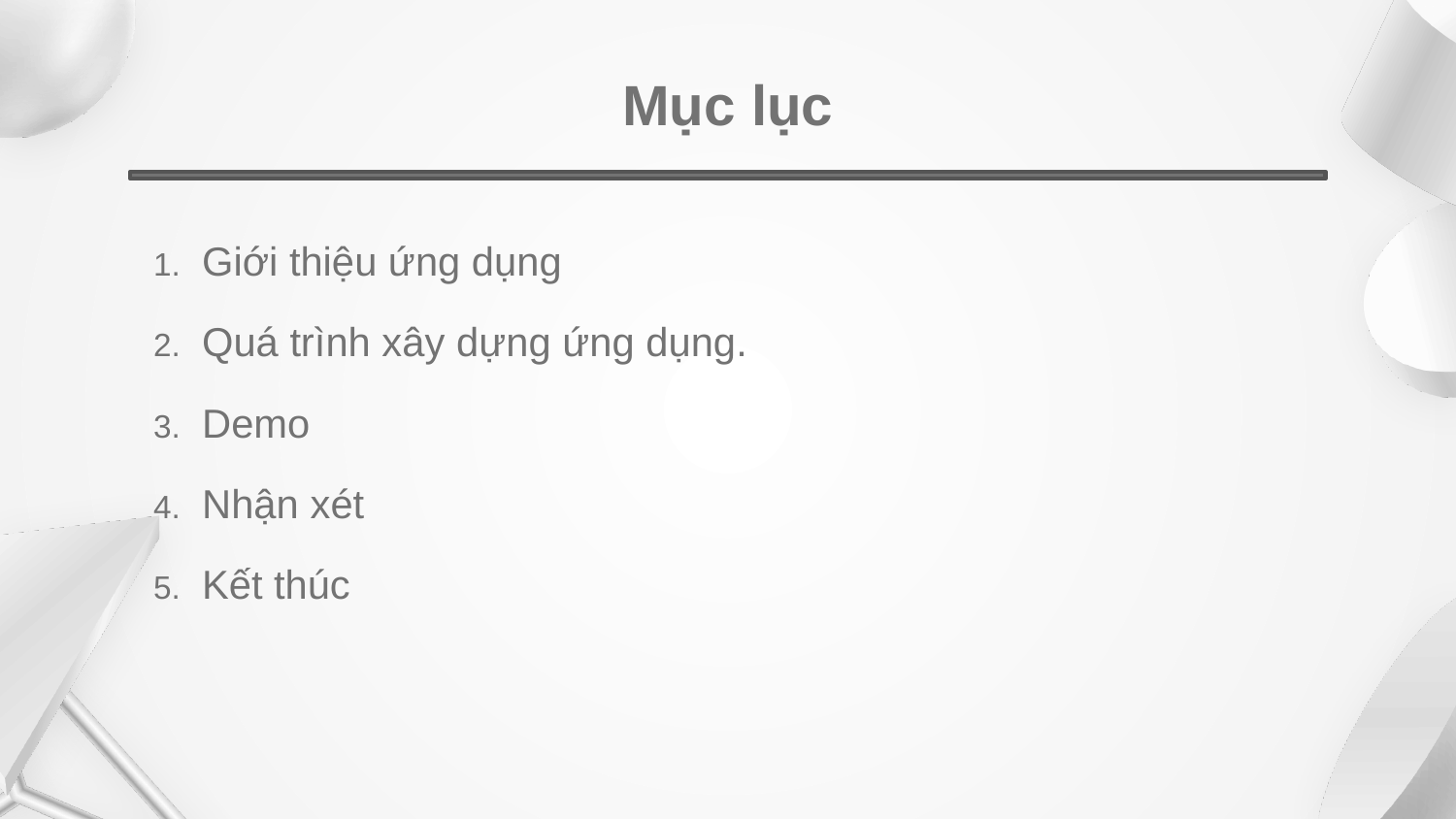

# Mục lục

Giới thiệu ứng dụng
Quá trình xây dựng ứng dụng.
Demo
Nhận xét
Kết thúc